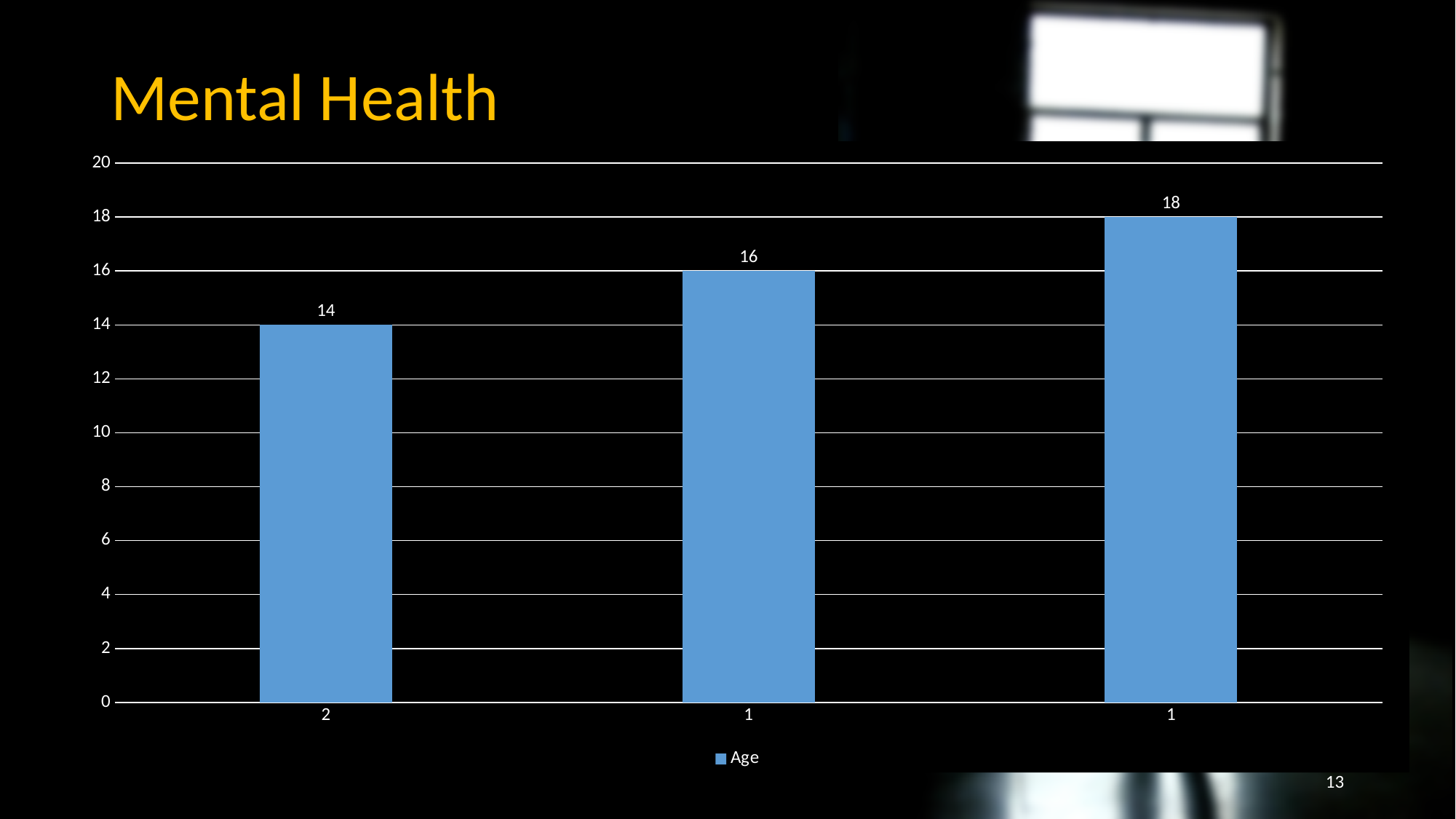

# Mental Health

### Chart

| Category | Age |
|---|---|
| 2 | 14.0 |
| 1 | 16.0 |
| 1 | 18.0 |
13